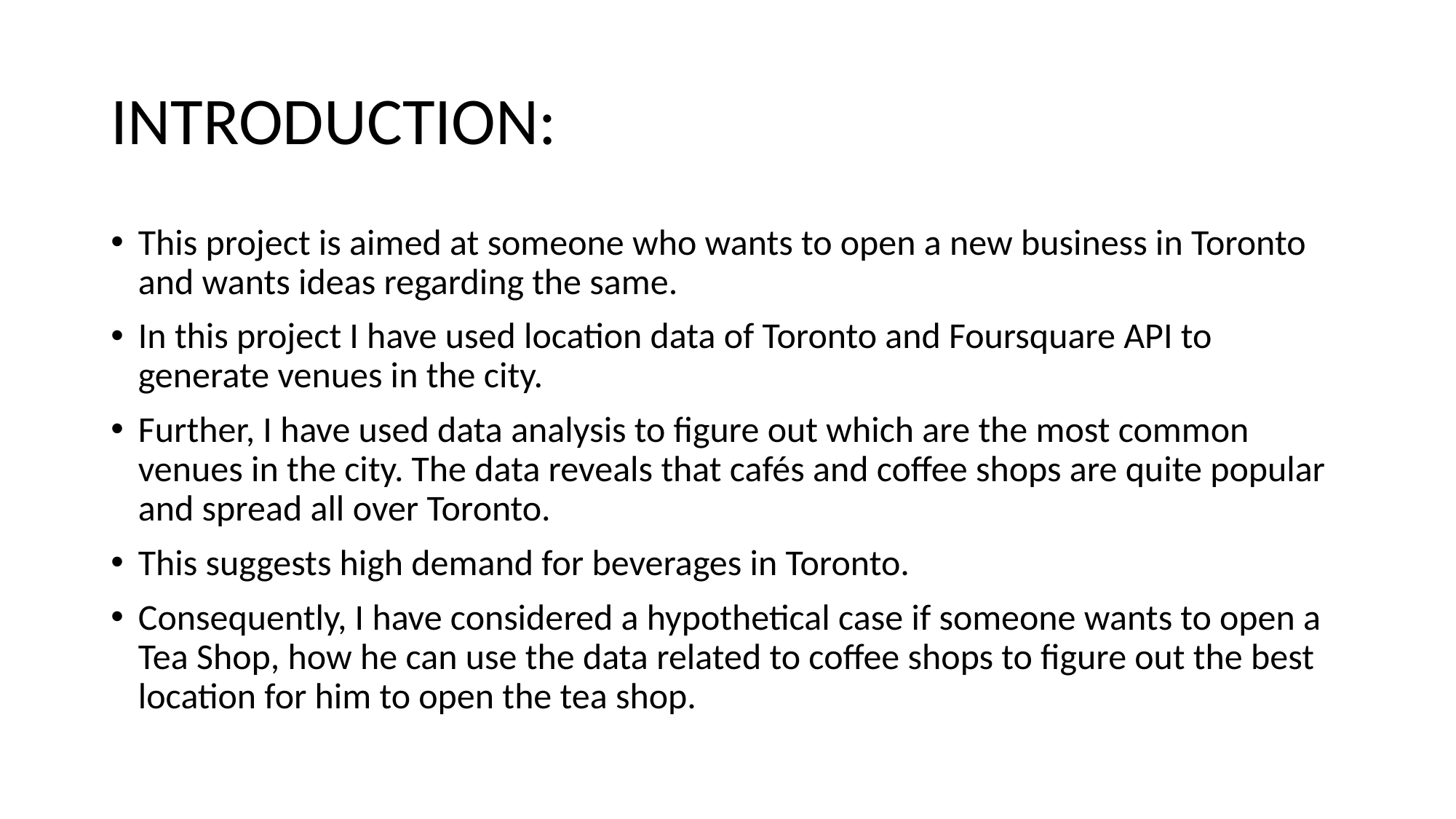

# INTRODUCTION:
This project is aimed at someone who wants to open a new business in Toronto and wants ideas regarding the same.
In this project I have used location data of Toronto and Foursquare API to generate venues in the city.
Further, I have used data analysis to figure out which are the most common venues in the city. The data reveals that cafés and coffee shops are quite popular and spread all over Toronto.
This suggests high demand for beverages in Toronto.
Consequently, I have considered a hypothetical case if someone wants to open a Tea Shop, how he can use the data related to coffee shops to figure out the best location for him to open the tea shop.